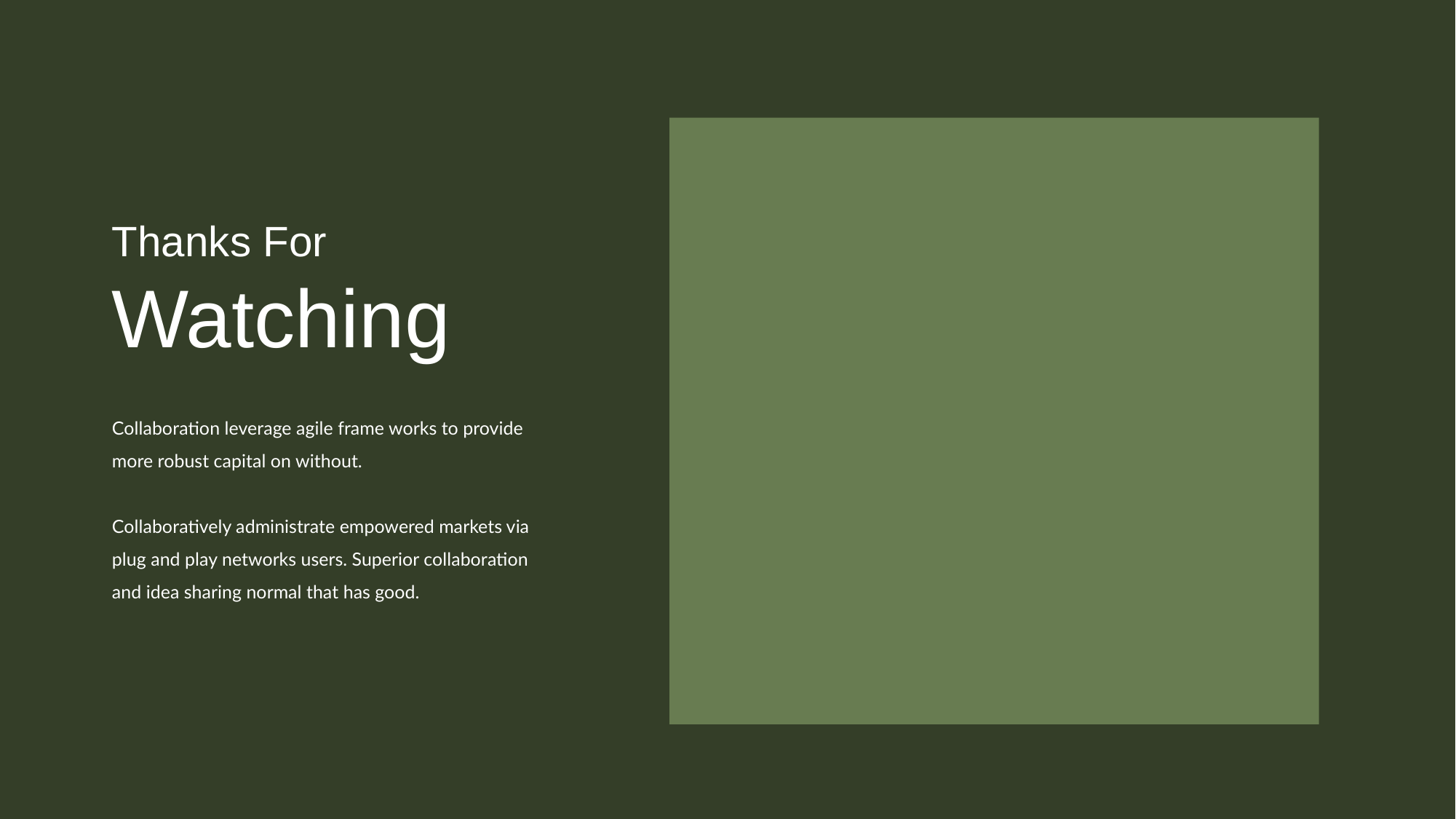

Thanks For
Watching
Collaboration leverage agile frame works to provide more robust capital on without.

Collaboratively administrate empowered markets via plug and play networks users. Superior collaboration and idea sharing normal that has good.